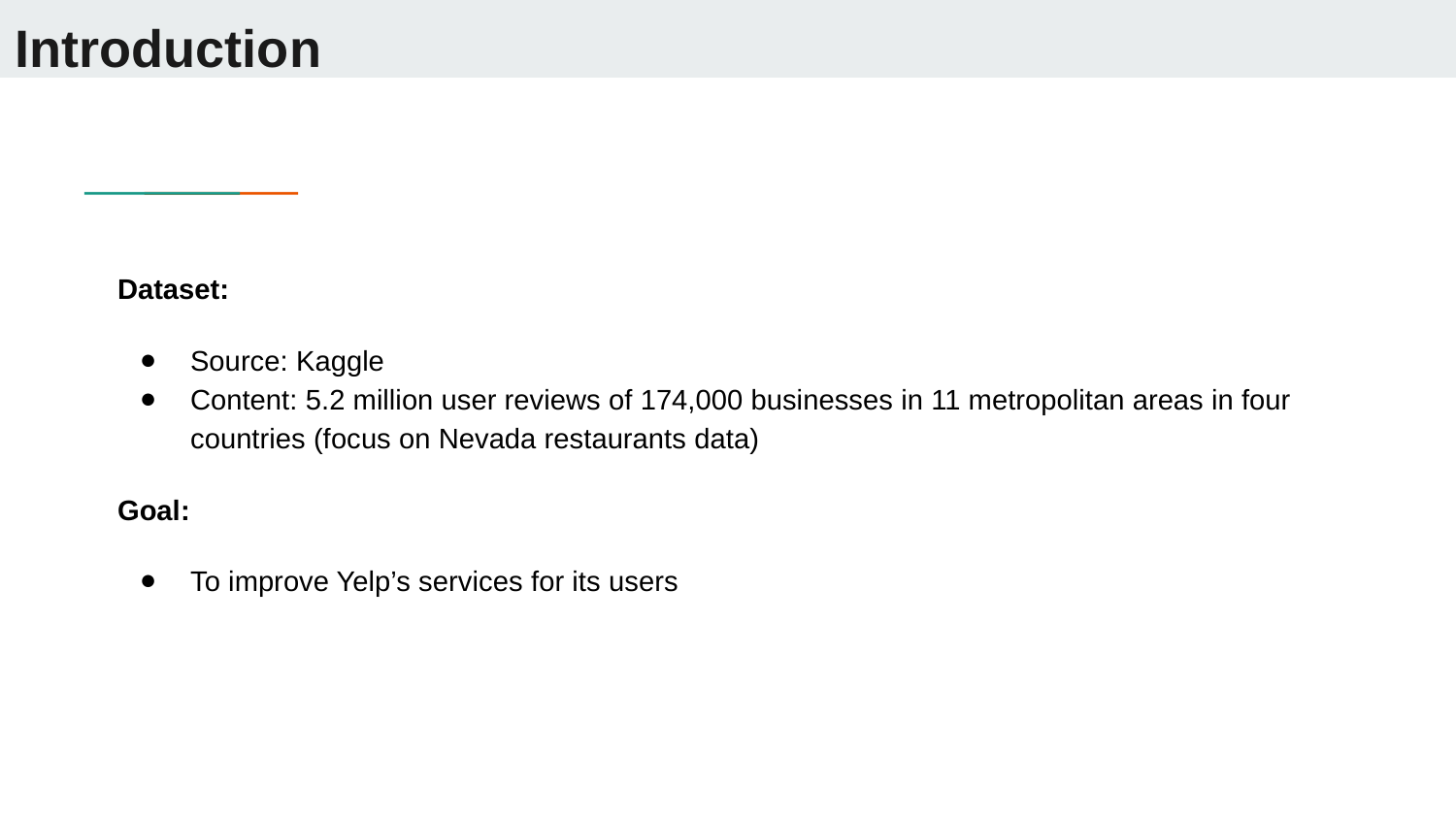

# Introduction
Dataset:
Source: Kaggle
Content: 5.2 million user reviews of 174,000 businesses in 11 metropolitan areas in four countries (focus on Nevada restaurants data)
Goal:
To improve Yelp’s services for its users